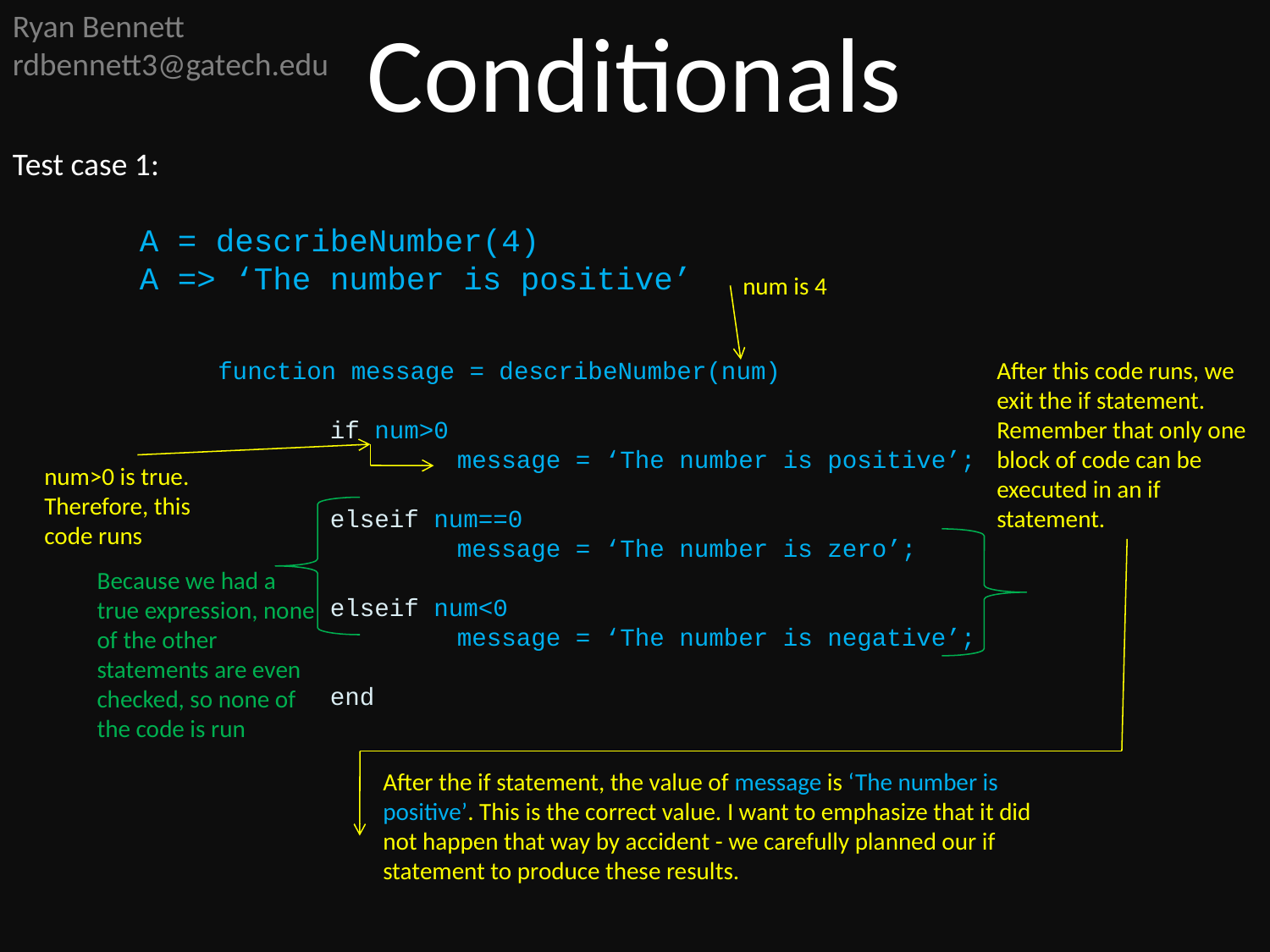

Ryan Bennett
rdbennett3@gatech.edu
Conditionals
Test case 1:

	A = describeNumber(4)
	A => ‘The number is positive’

num is 4
	 function message = describeNumber(num)

		if num>0
			message = ‘The number is positive’;

		elseif num==0
			message = ‘The number is zero’;

		elseif num<0
			message = ‘The number is negative’;

		end

After this code runs, we exit the if statement. Remember that only one block of code can be executed in an if statement.
num>0 is true. Therefore, this code runs

Because we had a true expression, none of the other statements are even checked, so none of the code is run
After the if statement, the value of message is ‘The number is positive’. This is the correct value. I want to emphasize that it did not happen that way by accident - we carefully planned our if statement to produce these results.